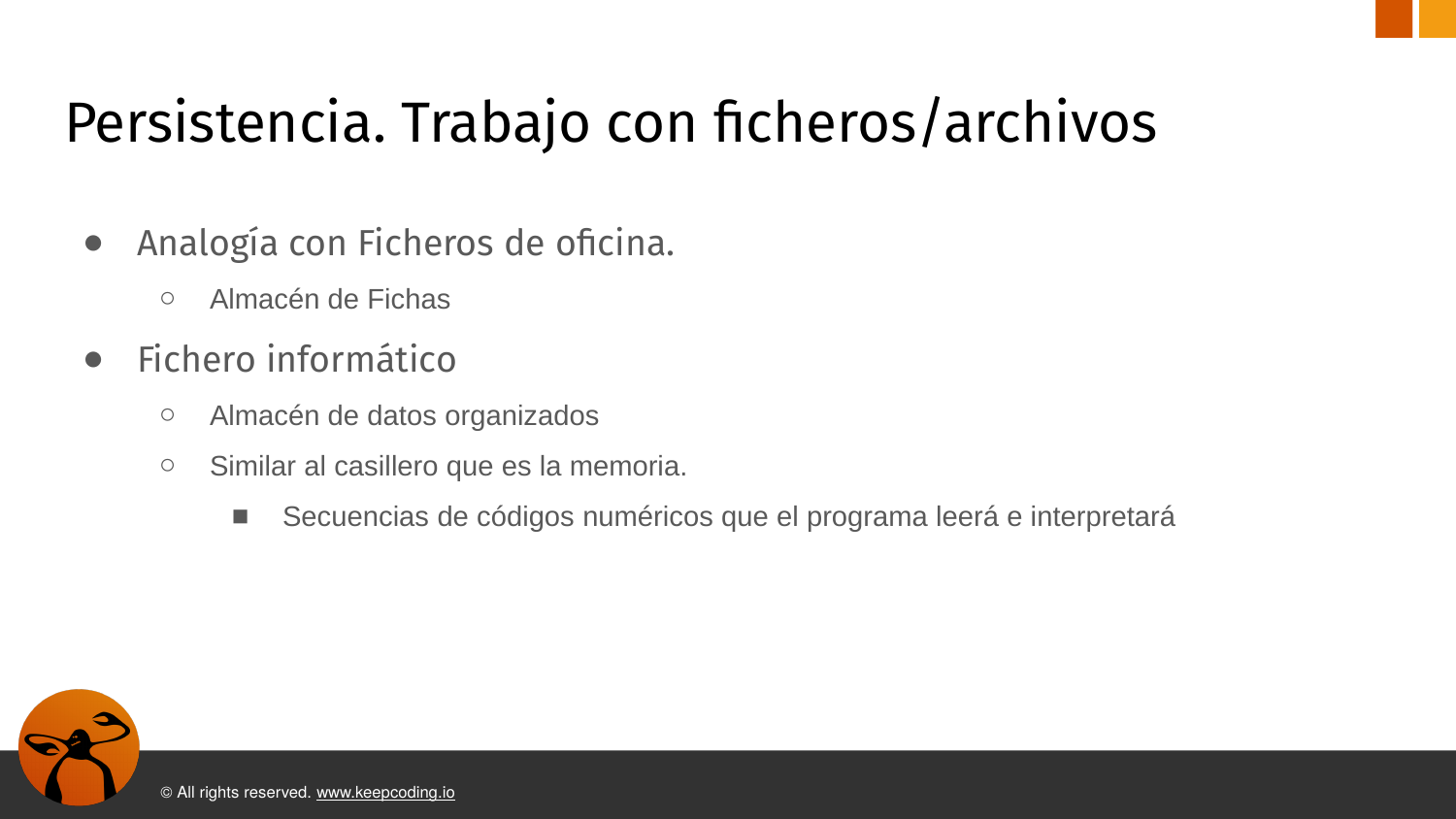

# Persistencia. Trabajo con ficheros/archivos
Analogía con Ficheros de oficina.
Almacén de Fichas
Fichero informático
Almacén de datos organizados
Similar al casillero que es la memoria.
Secuencias de códigos numéricos que el programa leerá e interpretará